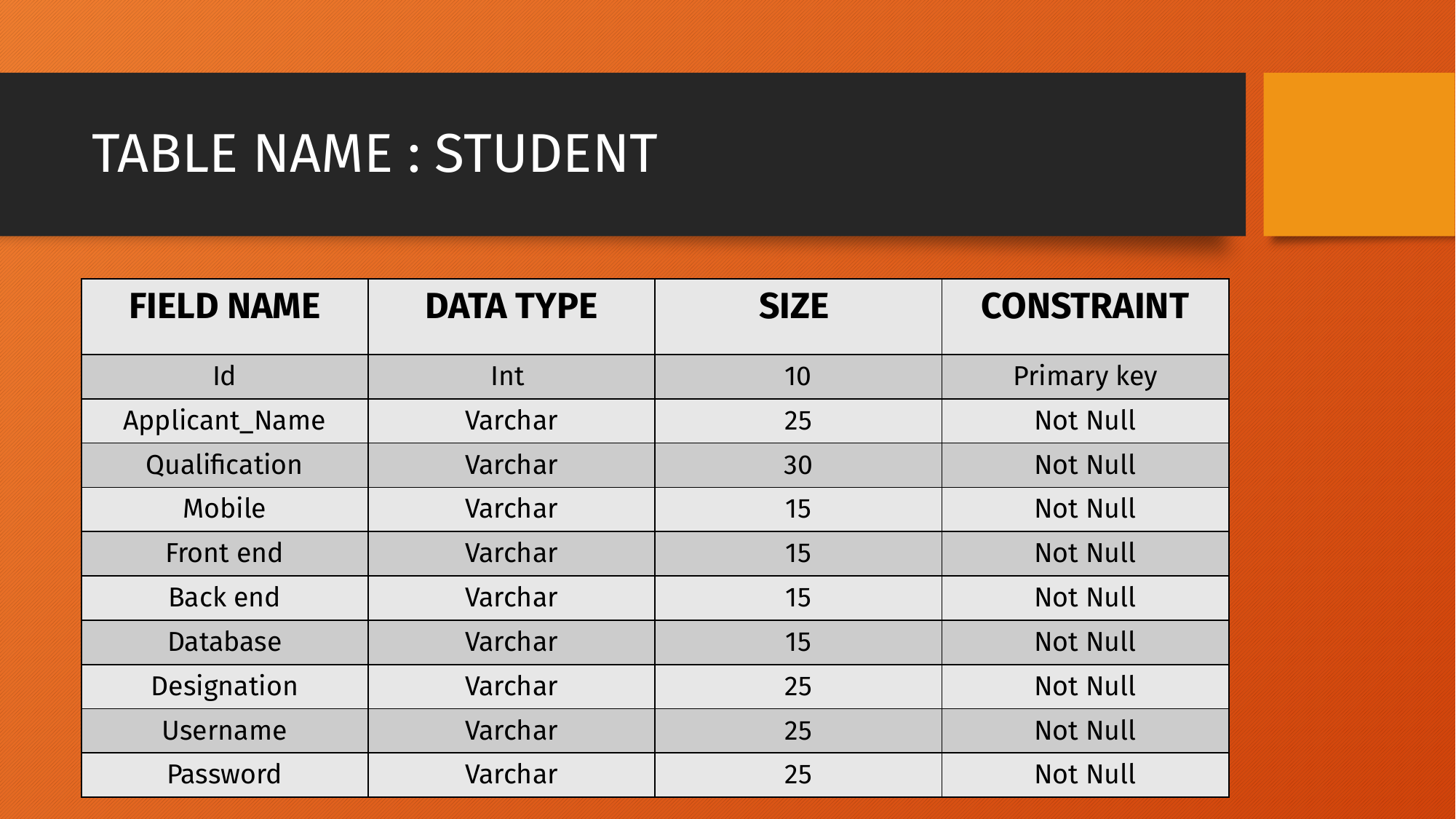

# TABLE NAME : STUDENT
| FIELD NAME | DATA TYPE | SIZE | CONSTRAINT |
| --- | --- | --- | --- |
| Id | Int | 10 | Primary key |
| Applicant\_Name | Varchar | 25 | Not Null |
| Qualification | Varchar | 30 | Not Null |
| Mobile | Varchar | 15 | Not Null |
| Front end | Varchar | 15 | Not Null |
| Back end | Varchar | 15 | Not Null |
| Database | Varchar | 15 | Not Null |
| Designation | Varchar | 25 | Not Null |
| Username | Varchar | 25 | Not Null |
| Password | Varchar | 25 | Not Null |